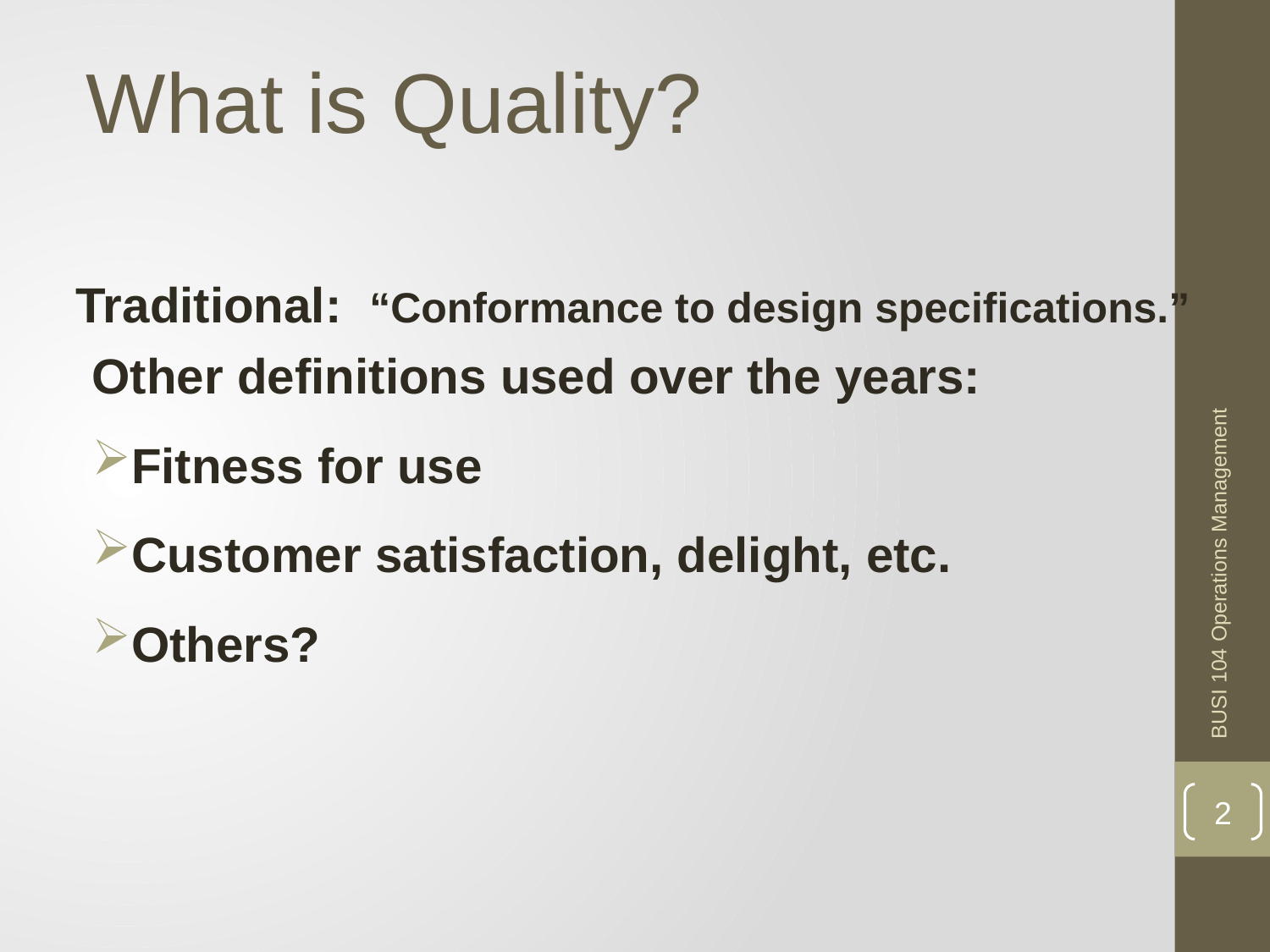

What is Quality?

Traditional:  “Conformance to design specifications.”
Other definitions used over the years:
Fitness for use
Customer satisfaction, delight, etc.
Others?
BUSI 104 Operations Management
2